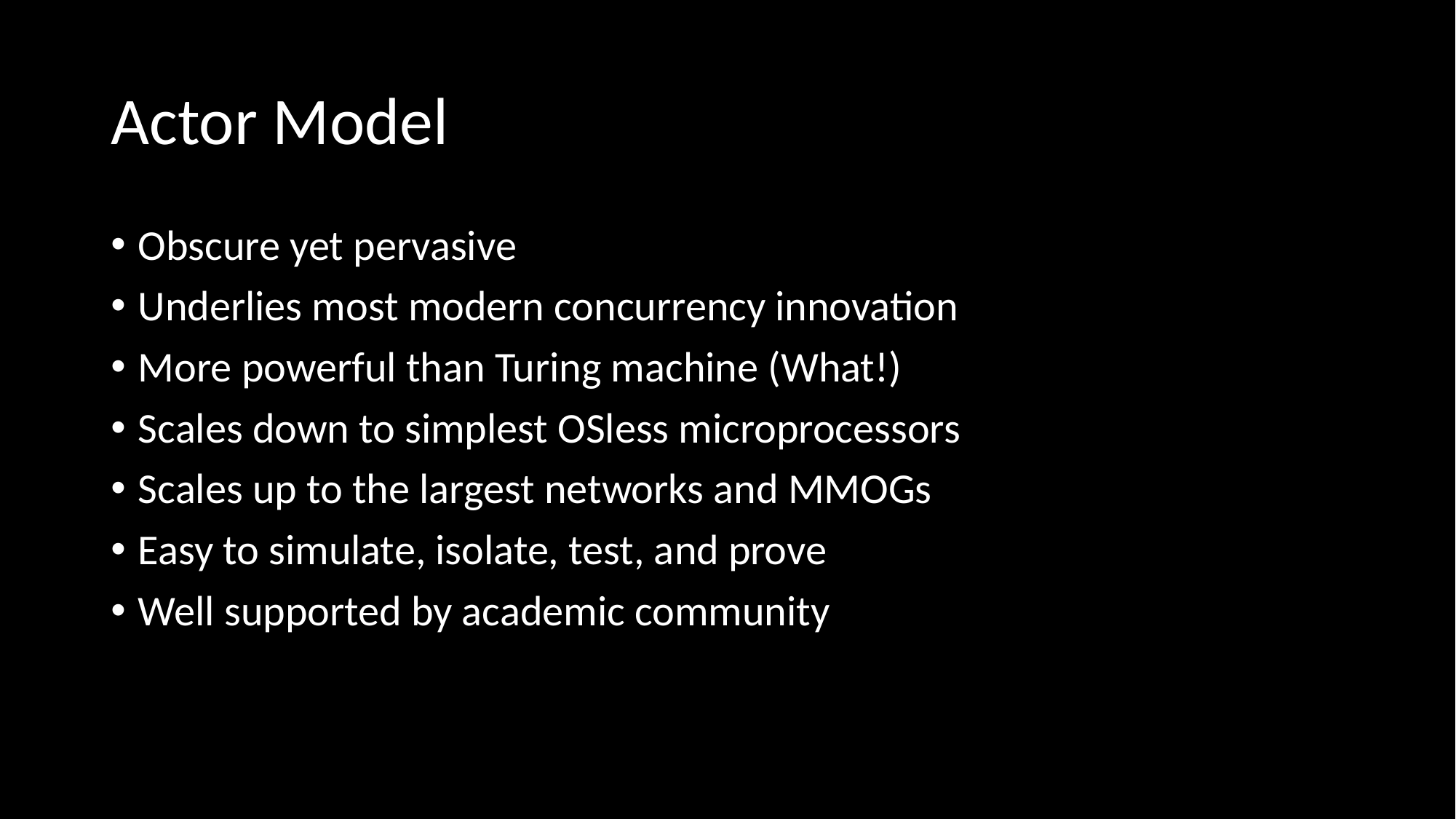

# Actor Model
Obscure yet pervasive
Underlies most modern concurrency innovation
More powerful than Turing machine (What!)
Scales down to simplest OSless microprocessors
Scales up to the largest networks and MMOGs
Easy to simulate, isolate, test, and prove
Well supported by academic community